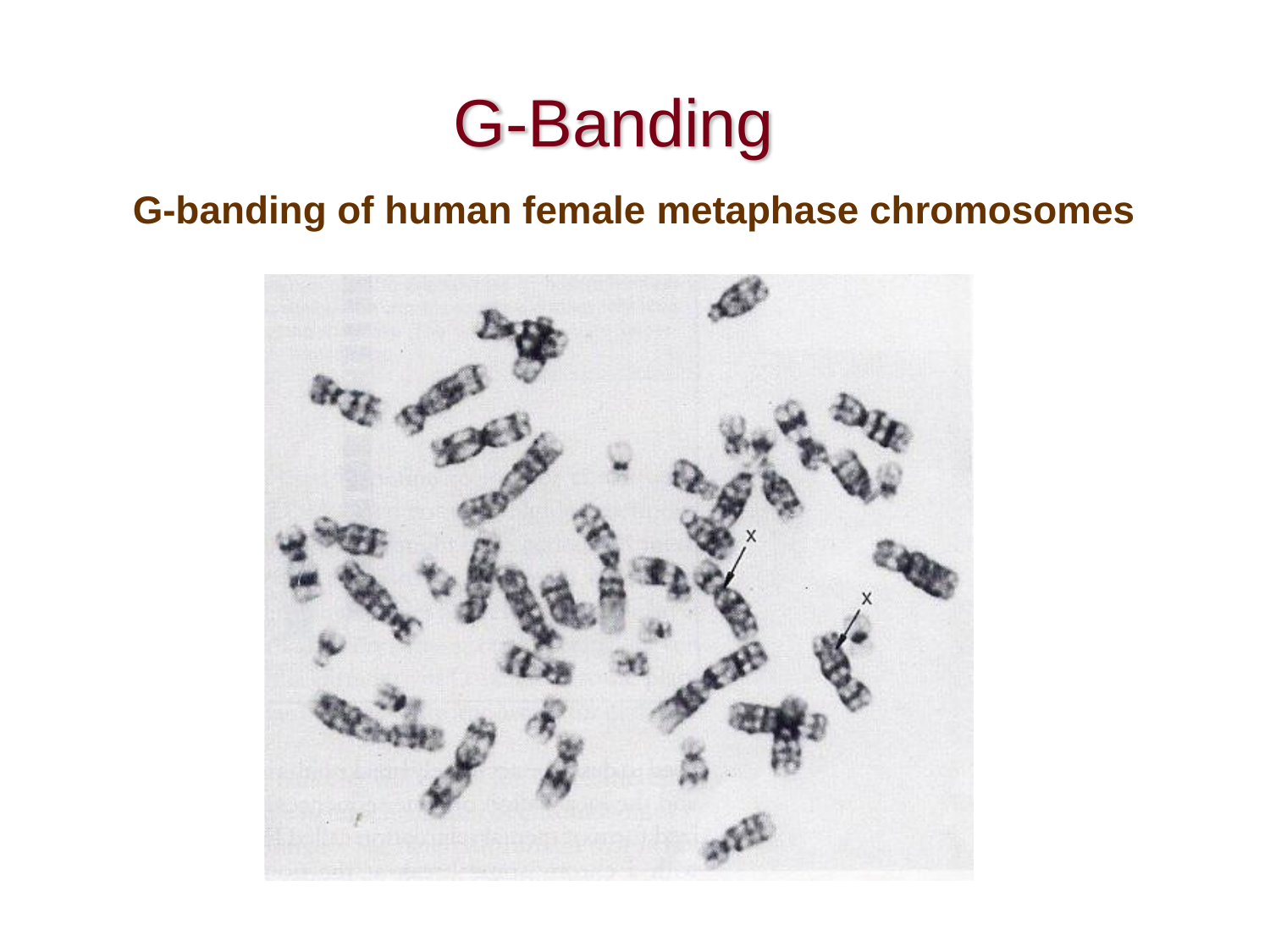

G-Banding
G-banding of human female metaphase chromosomes